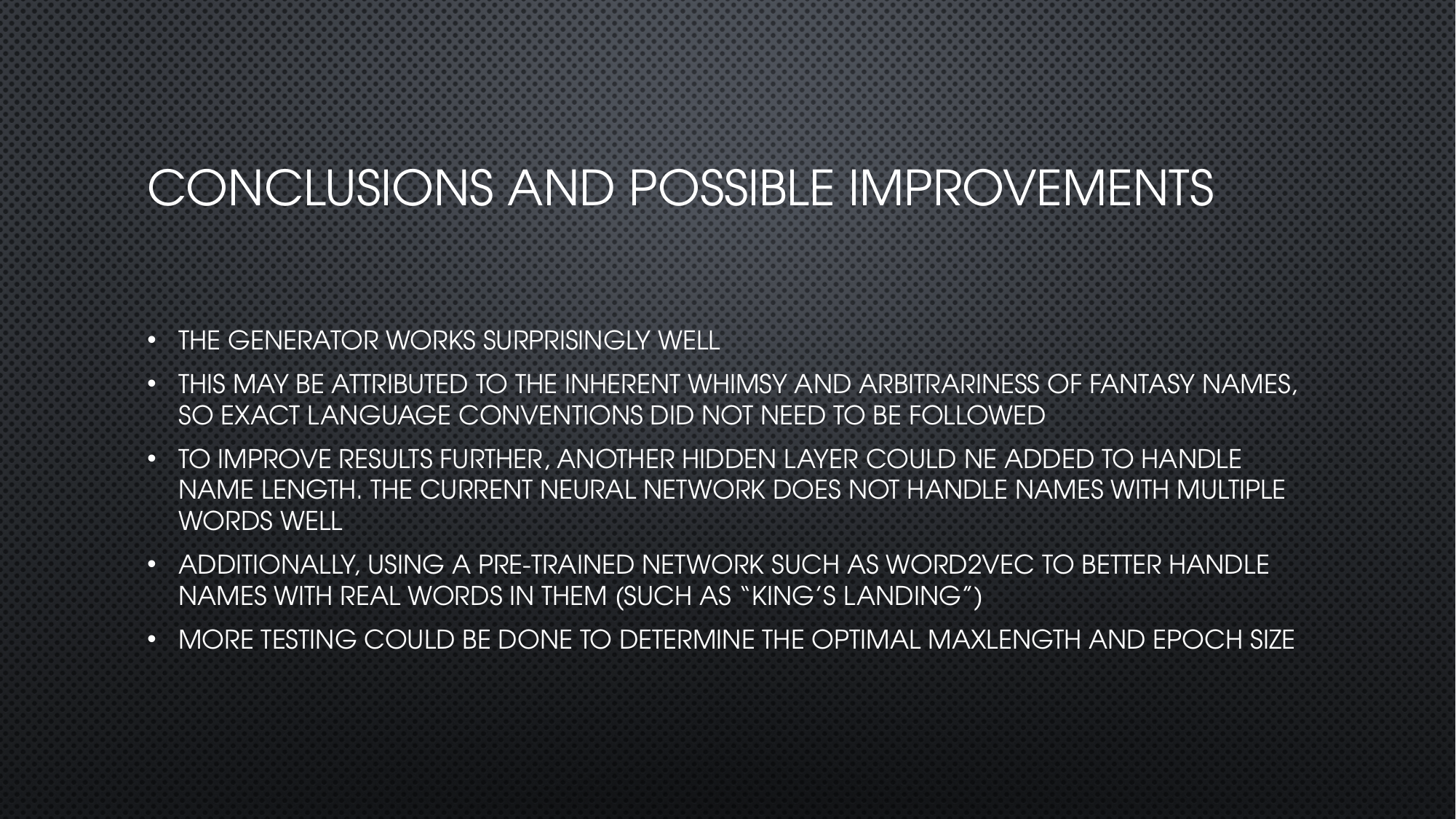

# Conclusions and Possible Improvements
The generator works surprisingly well
This may be attributed to the inherent whimsy and arbitrariness of fantasy names, so exact language conventions did not need to be followed
To improve results further, another hidden layer could ne added to handle name length. The current neural network does not handle names with multiple words well
Additionally, using a pre-trained network such as word2vec to better handle names with real words in them (such as “King’s Landing”)
More testing could be done to determine the optimal maxlength and epoch size